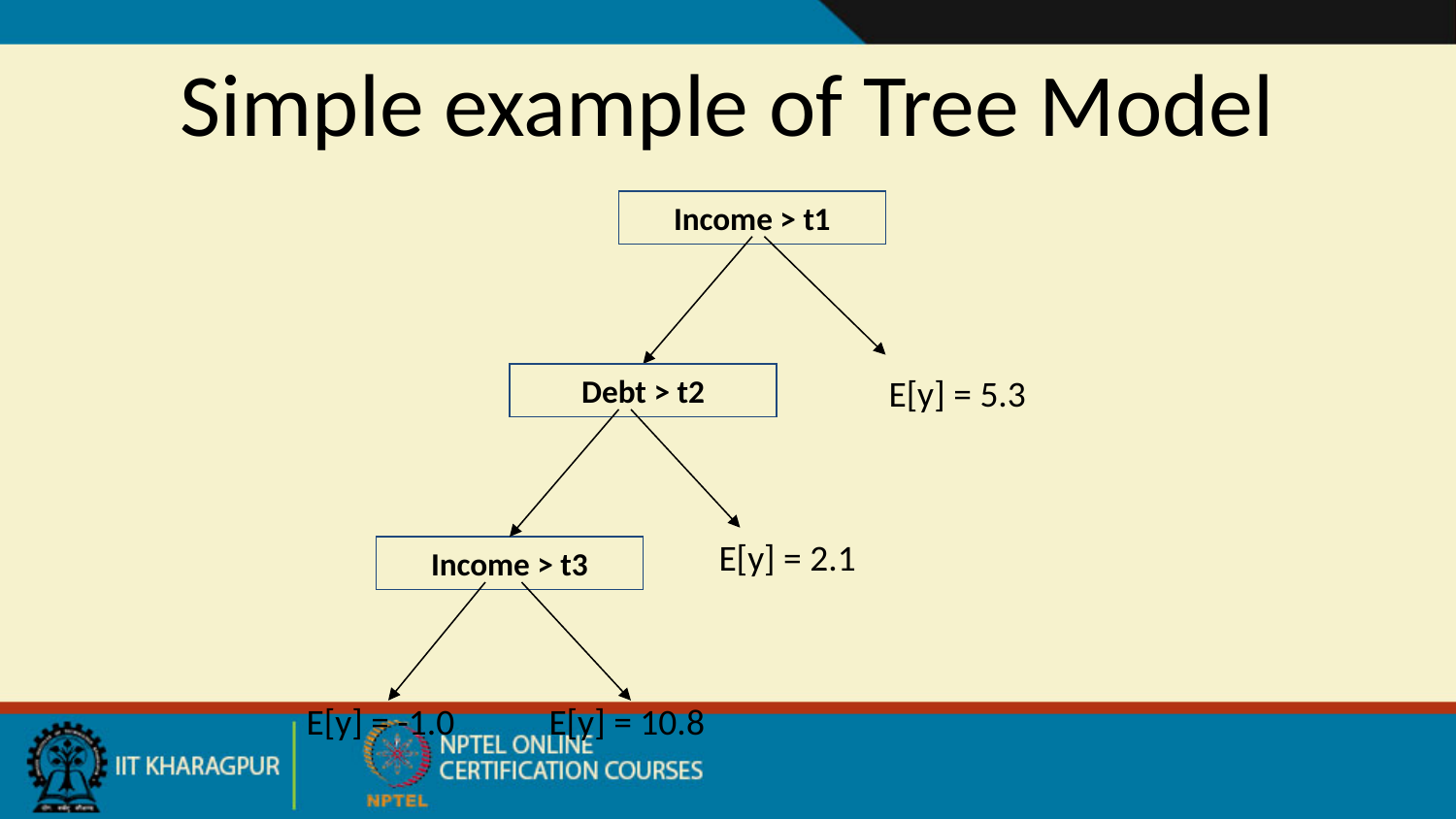

# Simple example of Tree Model
Income > t1

E[y] = 5.3
Debt > t2

E[y] = 2.1
Income > t3

E[y] = -1.0
E[y] = 10.8